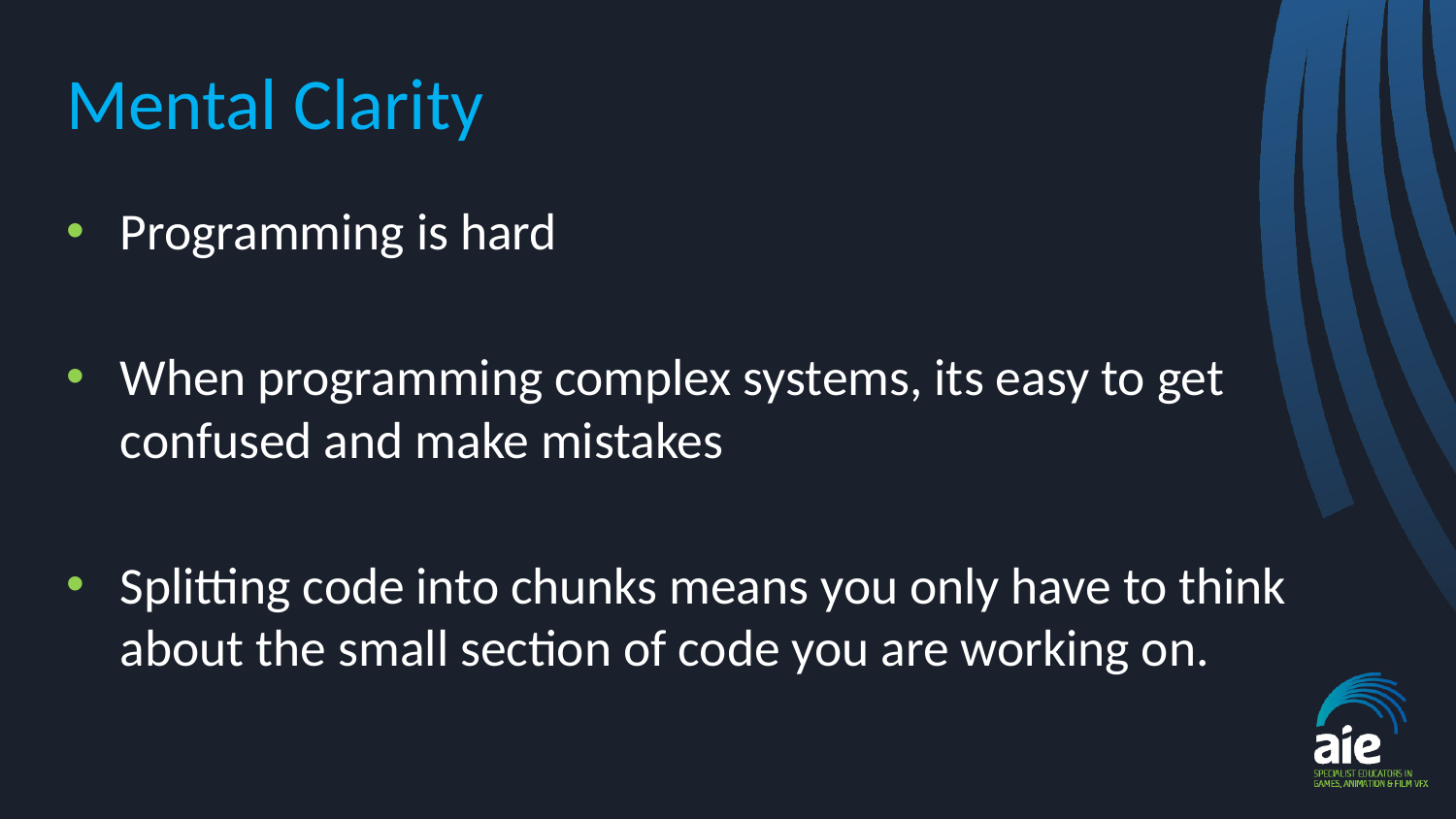

# Mental Clarity
Programming is hard

When programming complex systems, its easy to get confused and make mistakes

Splitting code into chunks means you only have to think about the small section of code you are working on.